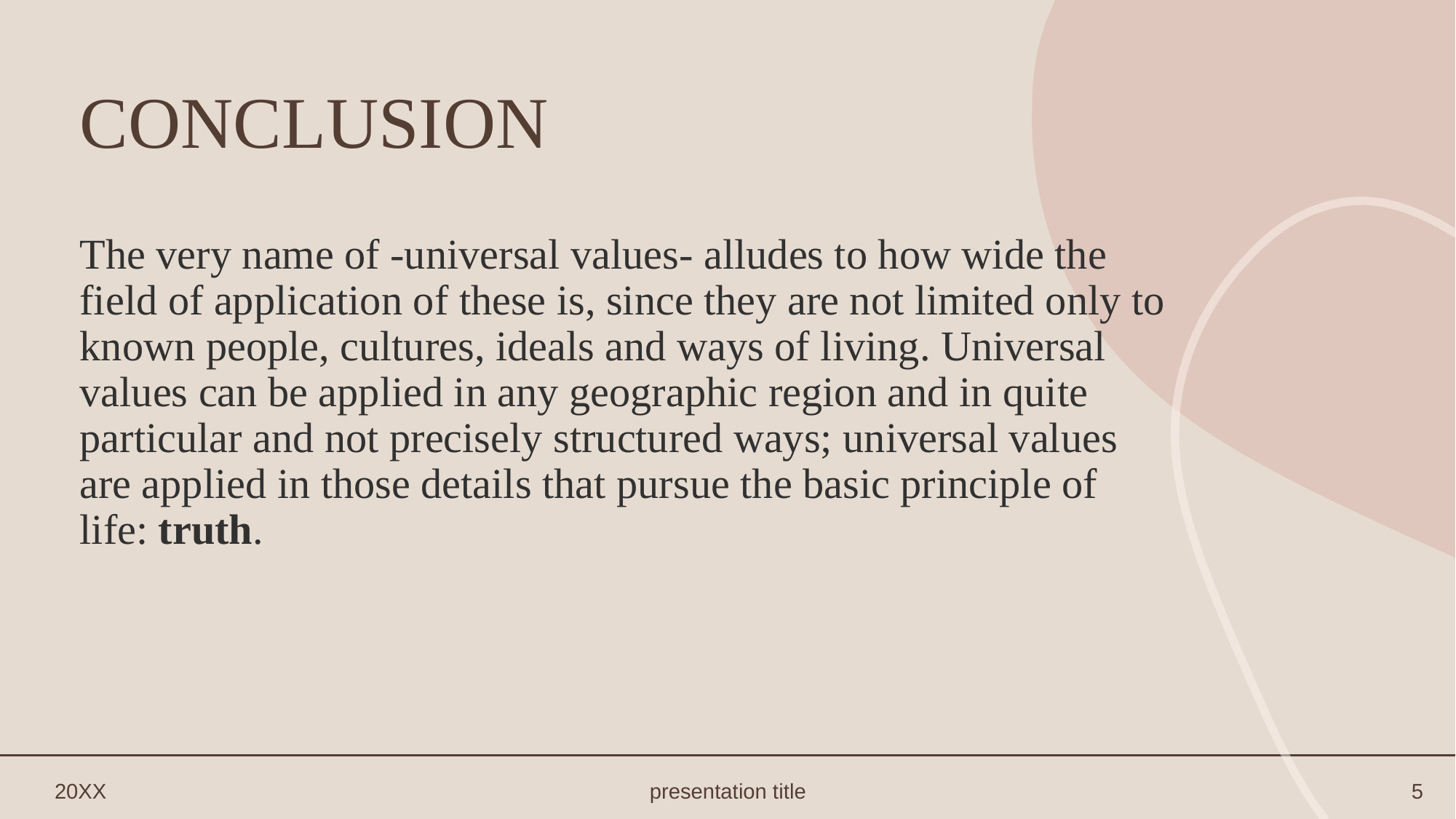

# CONCLUSION
The very name of -universal values- alludes to how wide the field of application of these is, since they are not limited only to known people, cultures, ideals and ways of living. Universal values ​​can be applied in any geographic region and in quite particular and not precisely structured ways; universal values ​​are applied in those details that pursue the basic principle of life: truth.
20XX
presentation title
5